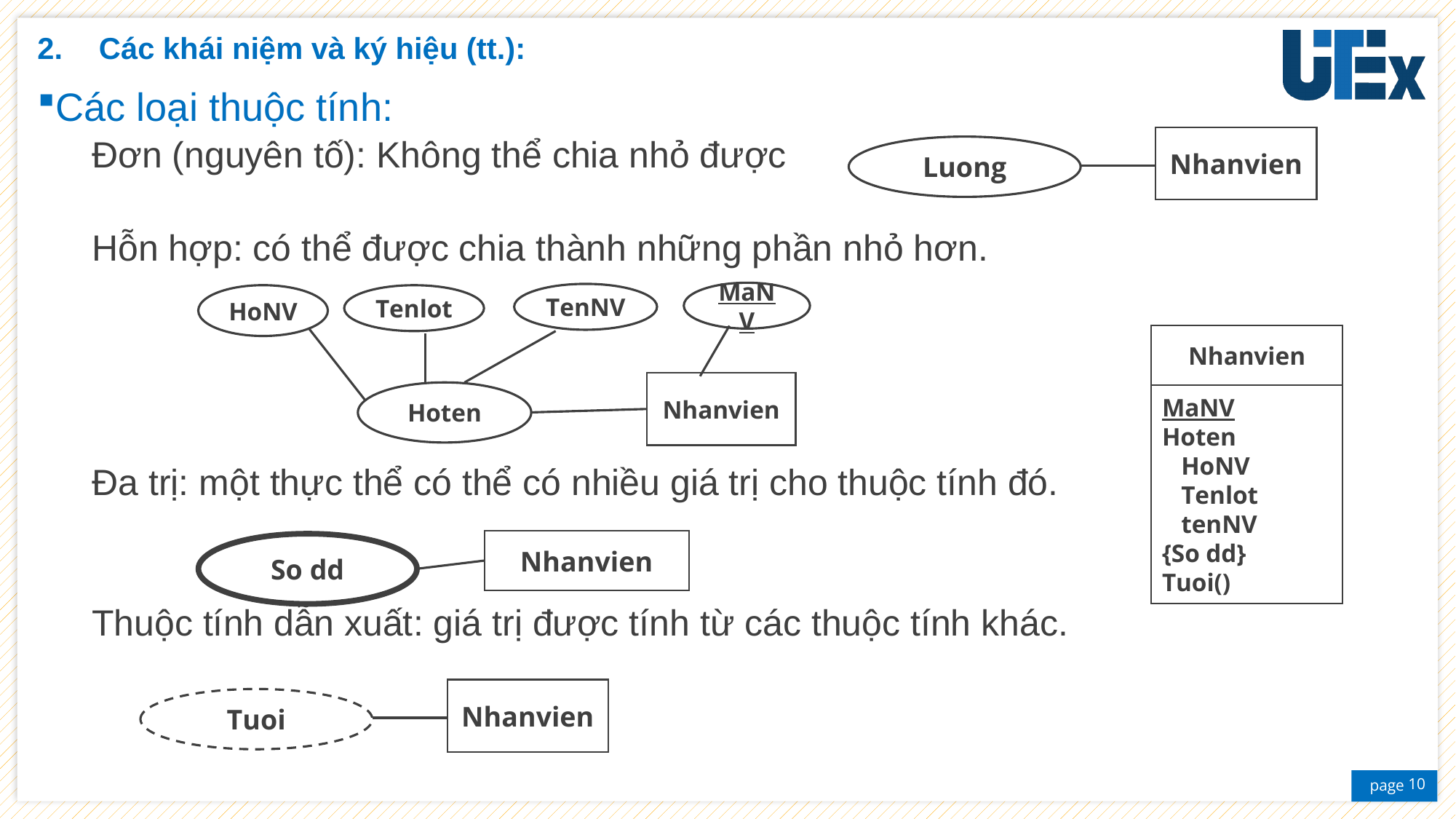

Các khái niệm và ký hiệu (tt.):
Các loại thuộc tính:
Đơn (nguyên tố): Không thể chia nhỏ được

Hỗn hợp: có thể được chia thành những phần nhỏ hơn.

Đa trị: một thực thể có thể có nhiều giá trị cho thuộc tính đó.

Thuộc tính dẫn xuất: giá trị được tính từ các thuộc tính khác.

Nhanvien
Luong
MaNV
TenNV
HoNV
Tenlot
Nhanvien
Hoten
Nhanvien
MaNV
Hoten
   HoNV
   Tenlot
   tenNV
{So dd}
Tuoi()
Nhanvien
So dd
Nhanvien
Tuoi
10